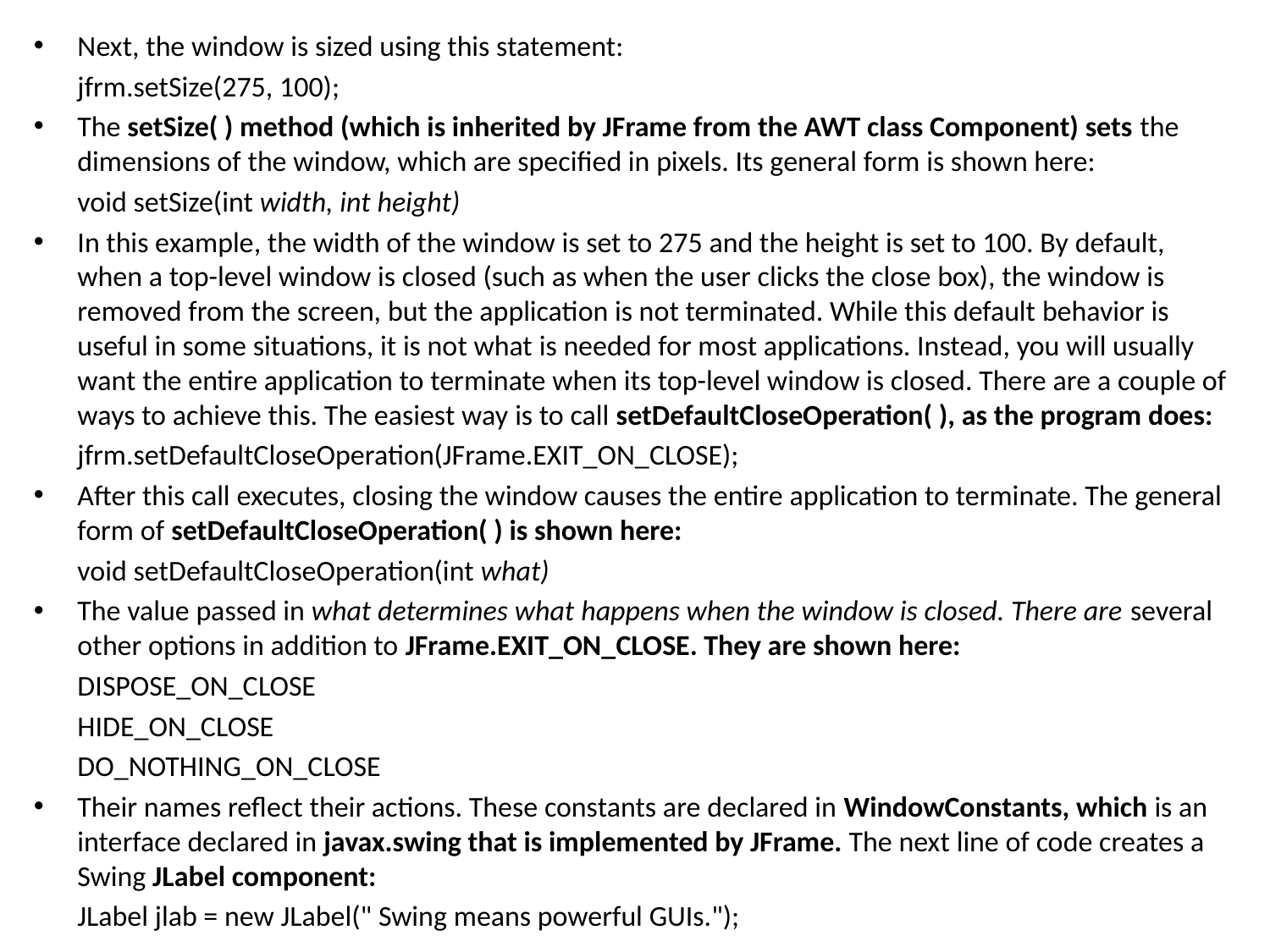

Next, the window is sized using this statement:
			jfrm.setSize(275, 100);
The setSize( ) method (which is inherited by JFrame from the AWT class Component) sets the dimensions of the window, which are specified in pixels. Its general form is shown here:
			void setSize(int width, int height)
In this example, the width of the window is set to 275 and the height is set to 100. By default, when a top-level window is closed (such as when the user clicks the close box), the window is removed from the screen, but the application is not terminated. While this default behavior is useful in some situations, it is not what is needed for most applications. Instead, you will usually want the entire application to terminate when its top-level window is closed. There are a couple of ways to achieve this. The easiest way is to call setDefaultCloseOperation( ), as the program does:
			jfrm.setDefaultCloseOperation(JFrame.EXIT_ON_CLOSE);
After this call executes, closing the window causes the entire application to terminate. The general form of setDefaultCloseOperation( ) is shown here:
			void setDefaultCloseOperation(int what)
The value passed in what determines what happens when the window is closed. There are several other options in addition to JFrame.EXIT_ON_CLOSE. They are shown here:
			DISPOSE_ON_CLOSE
			HIDE_ON_CLOSE
			DO_NOTHING_ON_CLOSE
Their names reflect their actions. These constants are declared in WindowConstants, which is an interface declared in javax.swing that is implemented by JFrame. The next line of code creates a Swing JLabel component:
			JLabel jlab = new JLabel(" Swing means powerful GUIs.");